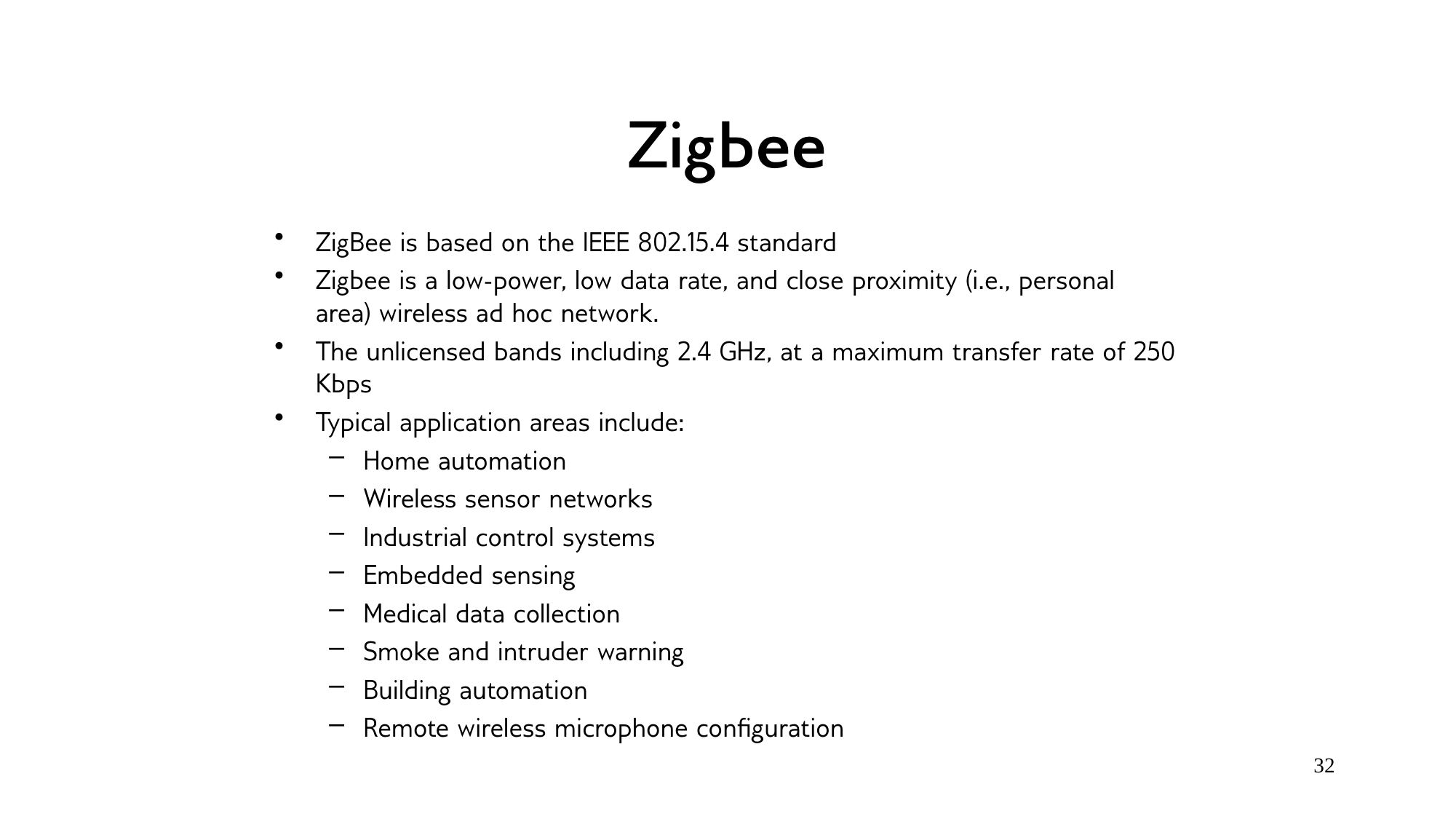

# Zigbee
ZigBee is based on the IEEE 802.15.4 standard
Zigbee is a low-power, low data rate, and close proximity (i.e., personal area) wireless ad hoc network.
The unlicensed bands including 2.4 GHz, at a maximum transfer rate of 250 Kbps
Typical application areas include:
Home automation
Wireless sensor networks
Industrial control systems
Embedded sensing
Medical data collection
Smoke and intruder warning
Building automation
Remote wireless microphone configuration

32